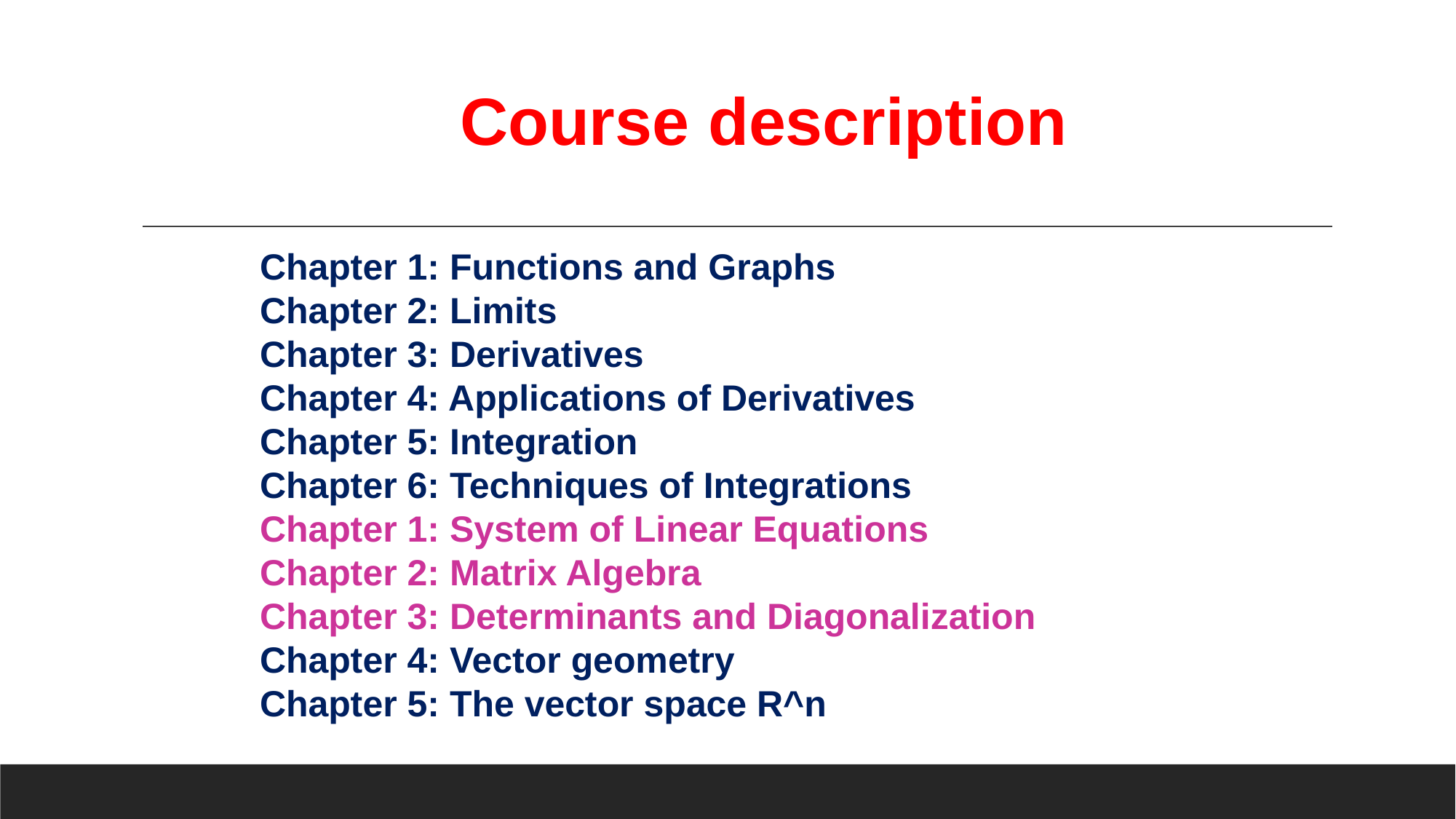

Course description
Chapter 1: Functions and Graphs
Chapter 2: Limits
Chapter 3: Derivatives
Chapter 4: Applications of Derivatives
Chapter 5: Integration
Chapter 6: Techniques of Integrations
Chapter 1: System of Linear Equations
Chapter 2: Matrix Algebra
Chapter 3: Determinants and Diagonalization
Chapter 4: Vector geometry
Chapter 5: The vector space R^n